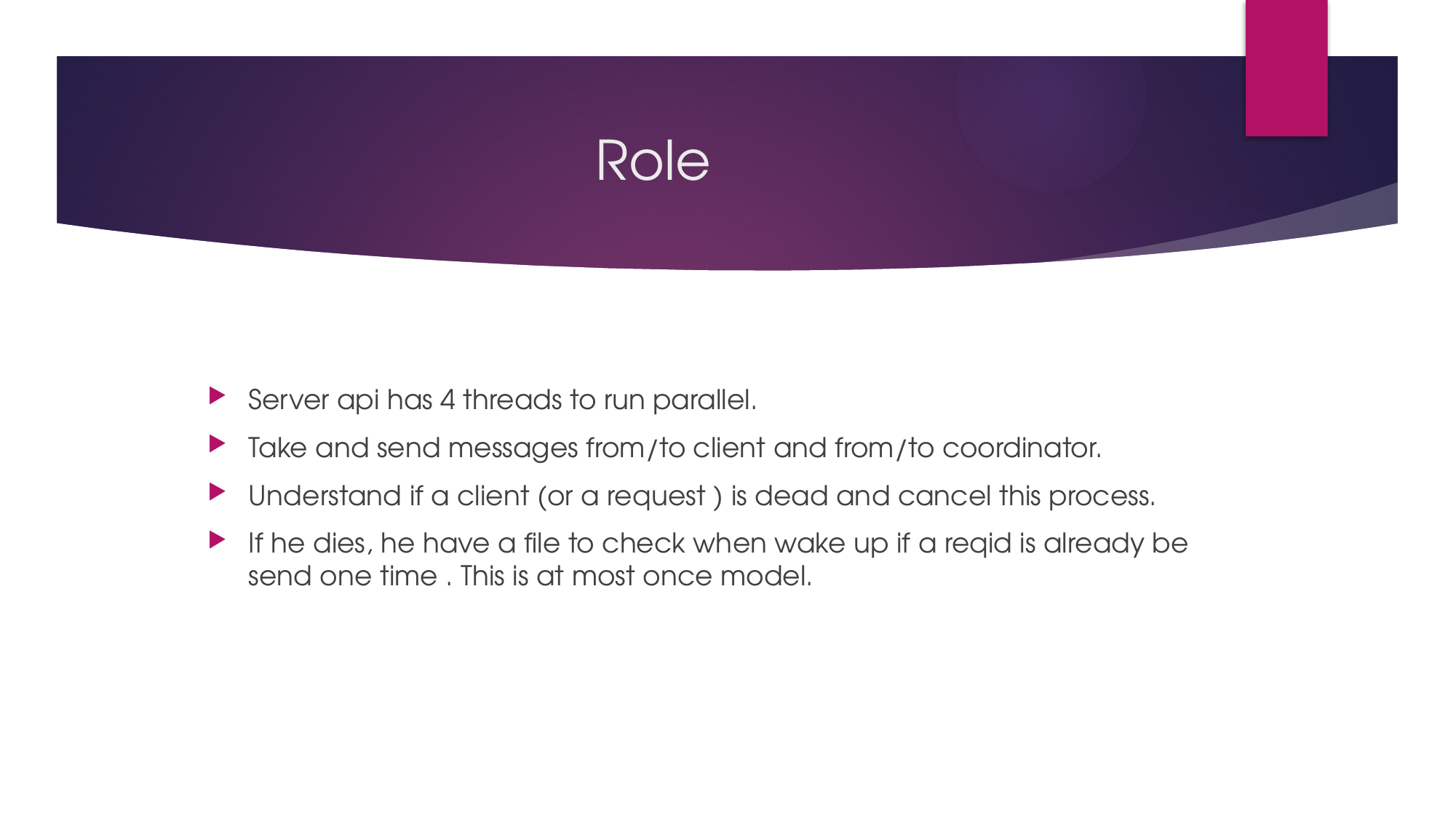

# Role
Server api has 4 threads to run parallel.
Take and send messages from/to client and from/to coordinator.
Understand if a client (or a request ) is dead and cancel this process.
If he dies, he have a file to check when wake up if a reqid is already be send one time . This is at most once model.